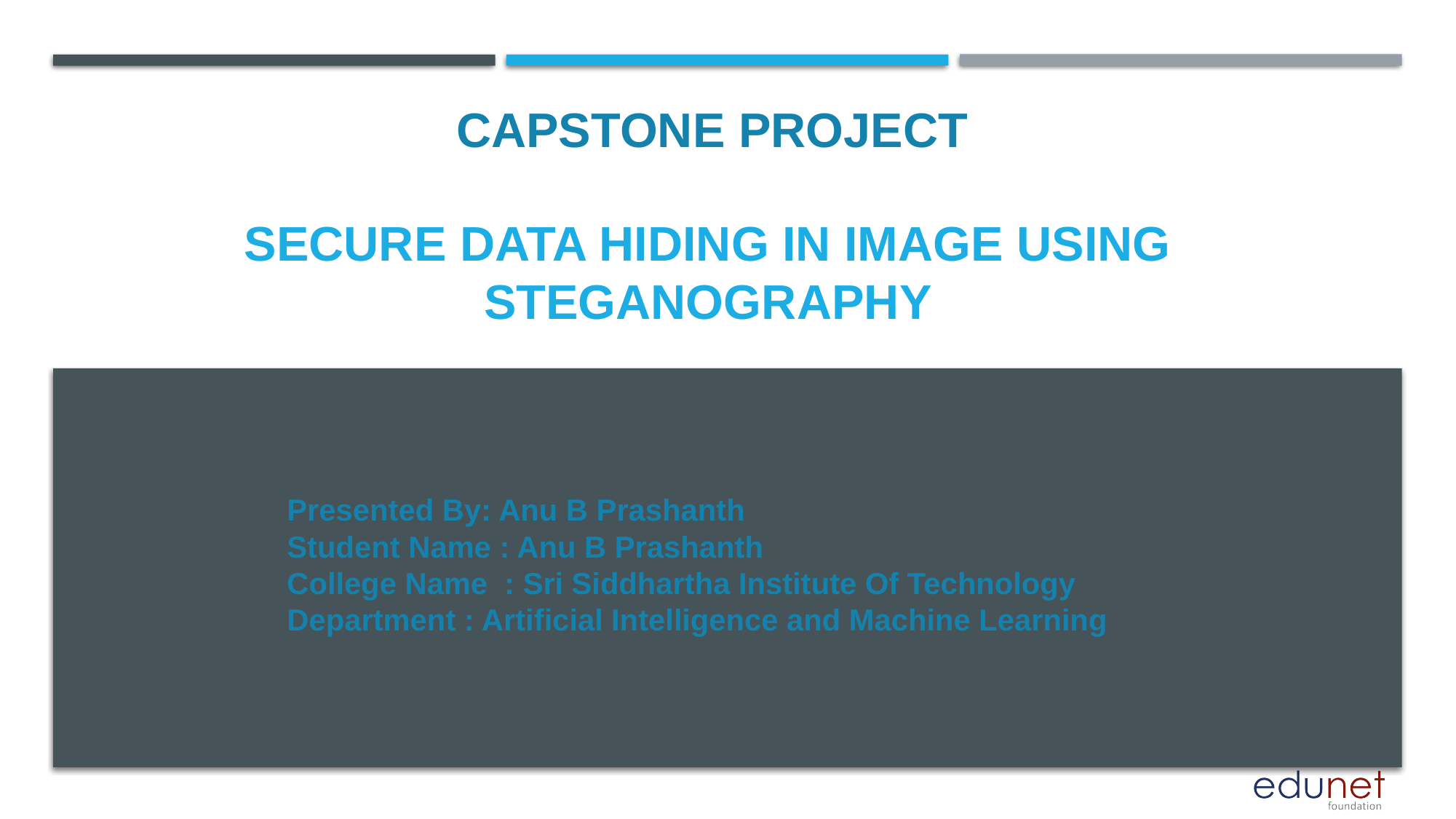

CAPSTONE PROJECT
# Secure Data Hiding in Image Using Steganography
Presented By: Anu B Prashanth
Student Name : Anu B Prashanth
College Name  : Sri Siddhartha Institute Of Technology
Department : Artificial Intelligence and Machine Learning